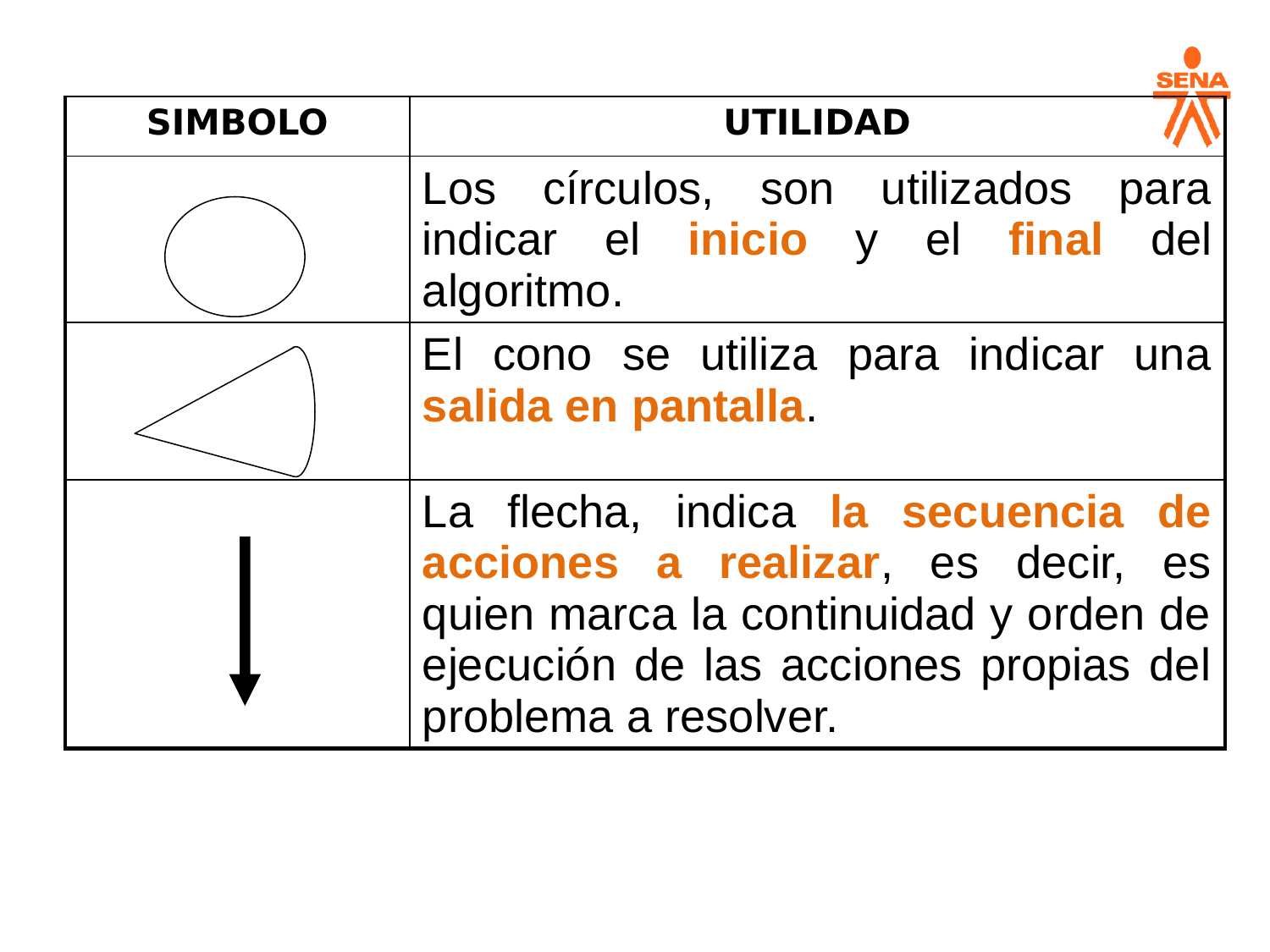

| SIMBOLO | UTILIDAD |
| --- | --- |
|  | Los círculos, son utilizados para indicar el inicio y el final del algoritmo. |
|  | El cono se utiliza para indicar una salida en pantalla. |
|  | La flecha, indica la secuencia de acciones a realizar, es decir, es quien marca la continuidad y orden de ejecución de las acciones propias del problema a resolver. |